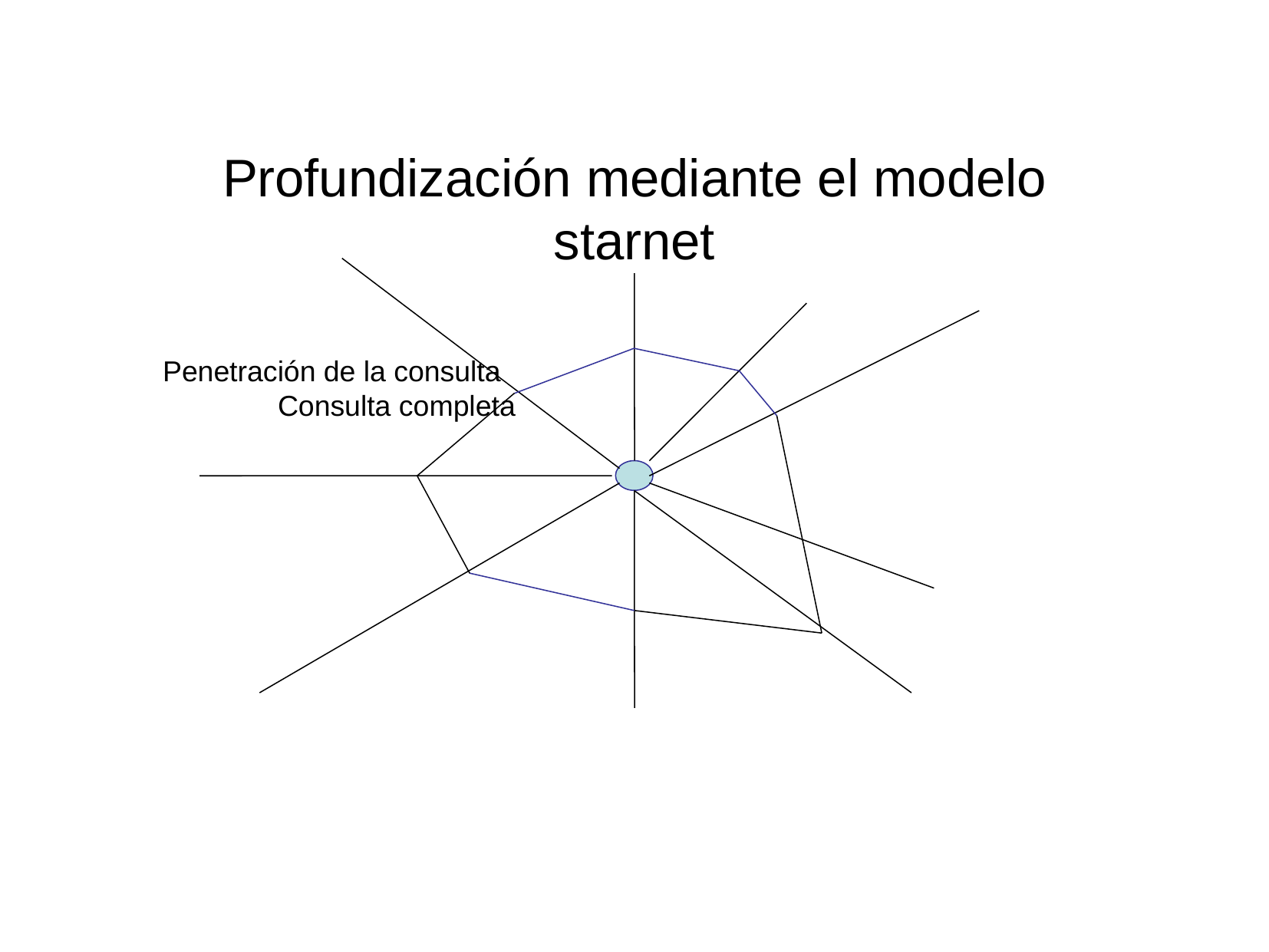

# Profundización mediante el modelo starnet

Penetración de la consulta
	Consulta completa